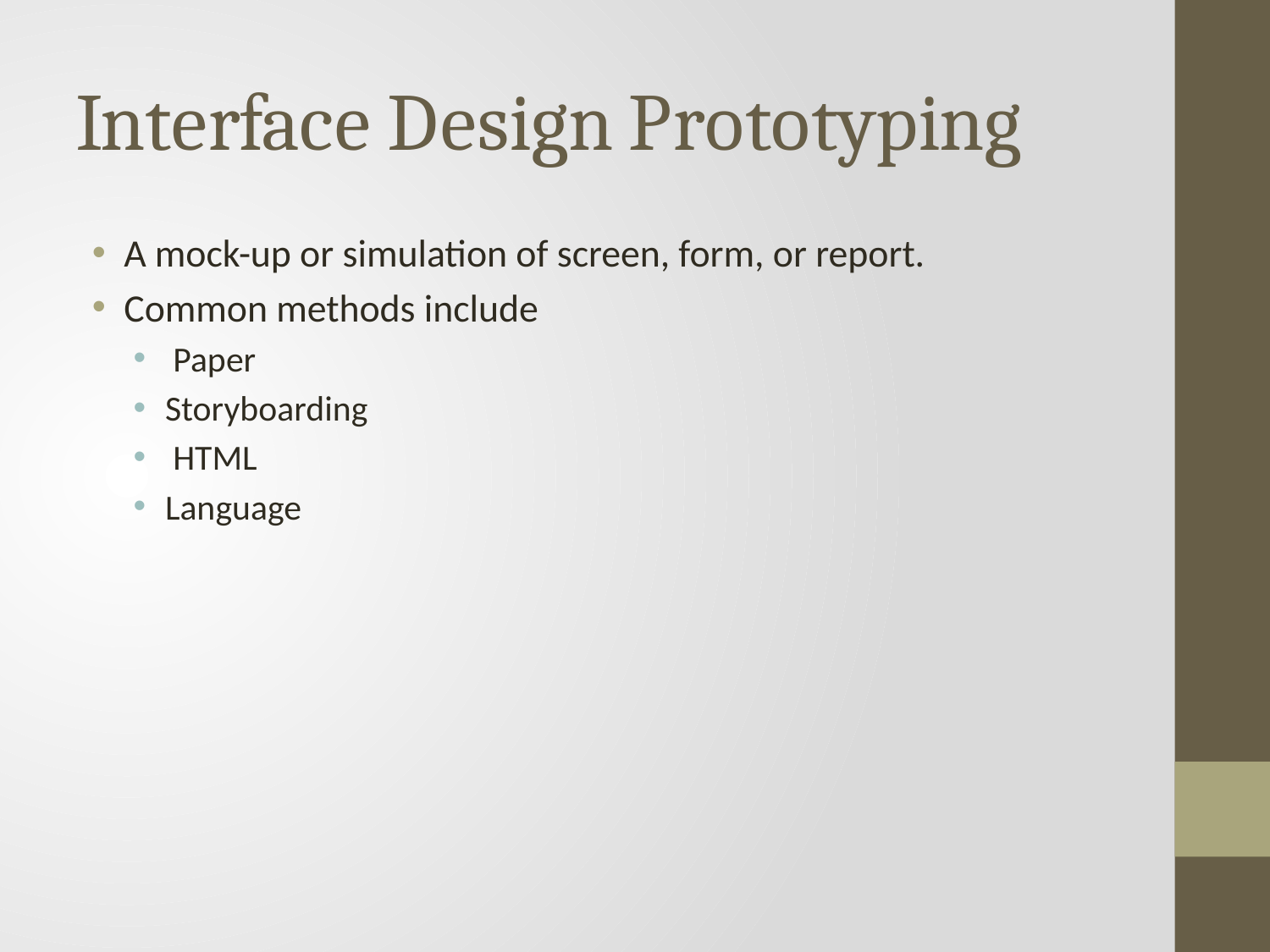

# Interface Design Prototyping
A mock-up or simulation of screen, form, or report.
Common methods include
 Paper
Storyboarding
 HTML
Language